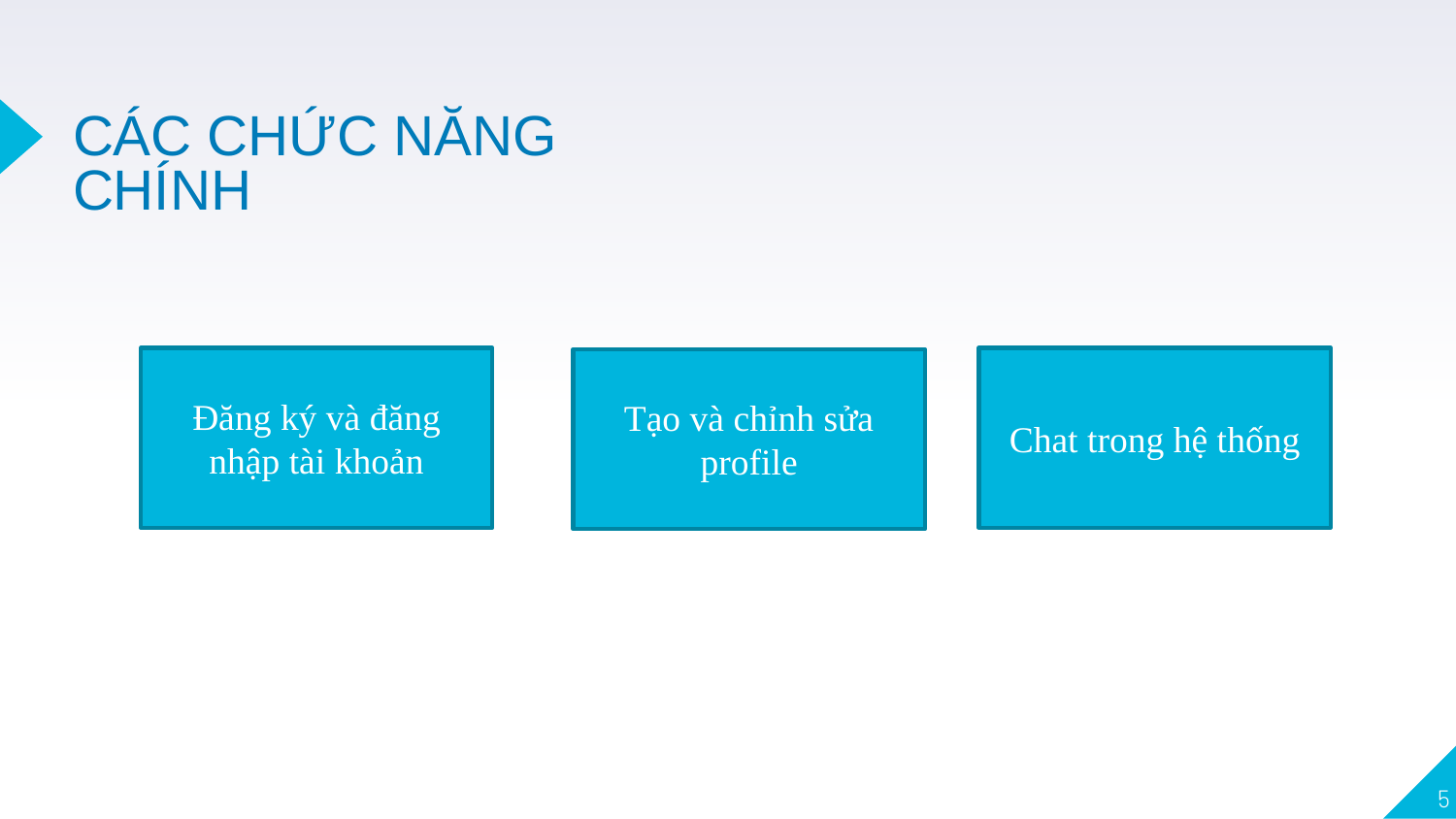

# CÁC CHỨC NĂNG CHÍNH
Đăng ký và đăng nhập tài khoản
Chat trong hệ thống
Tạo và chỉnh sửa profile
5